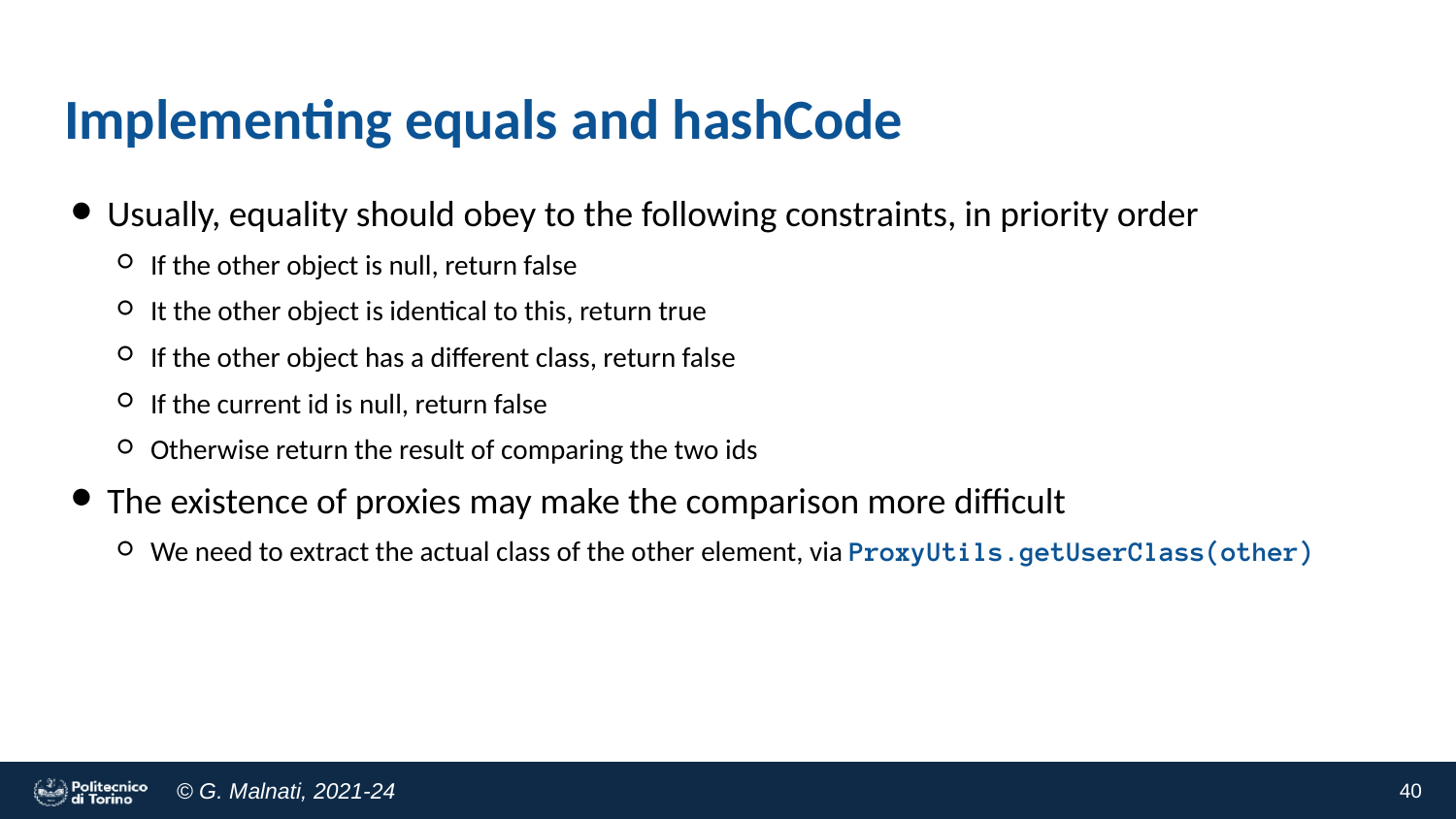

# Implementing equals and hashCode
Usually, equality should obey to the following constraints, in priority order
If the other object is null, return false
It the other object is identical to this, return true
If the other object has a different class, return false
If the current id is null, return false
Otherwise return the result of comparing the two ids
The existence of proxies may make the comparison more difficult
We need to extract the actual class of the other element, via ProxyUtils.getUserClass(other)
40